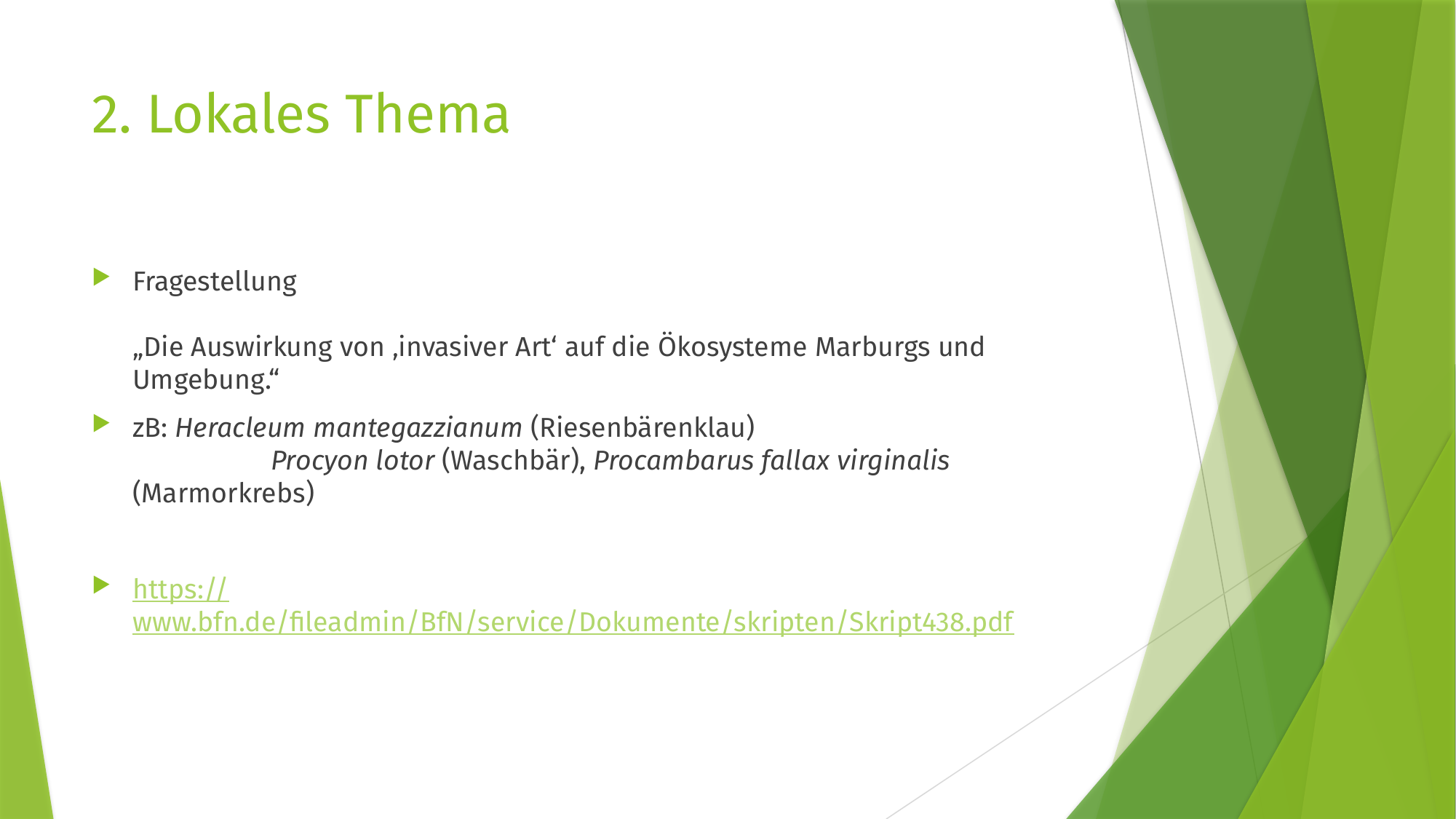

# 2. Lokales Thema
Fragestellung
„Die Auswirkung von ‚invasiver Art‘ auf die Ökosysteme Marburgs und Umgebung.“
zB: Heracleum mantegazzianum (Riesenbärenklau)
	    Procyon lotor (Waschbär), Procambarus fallax virginalis (Marmorkrebs)

https://www.bfn.de/fileadmin/BfN/service/Dokumente/skripten/Skript438.pdf